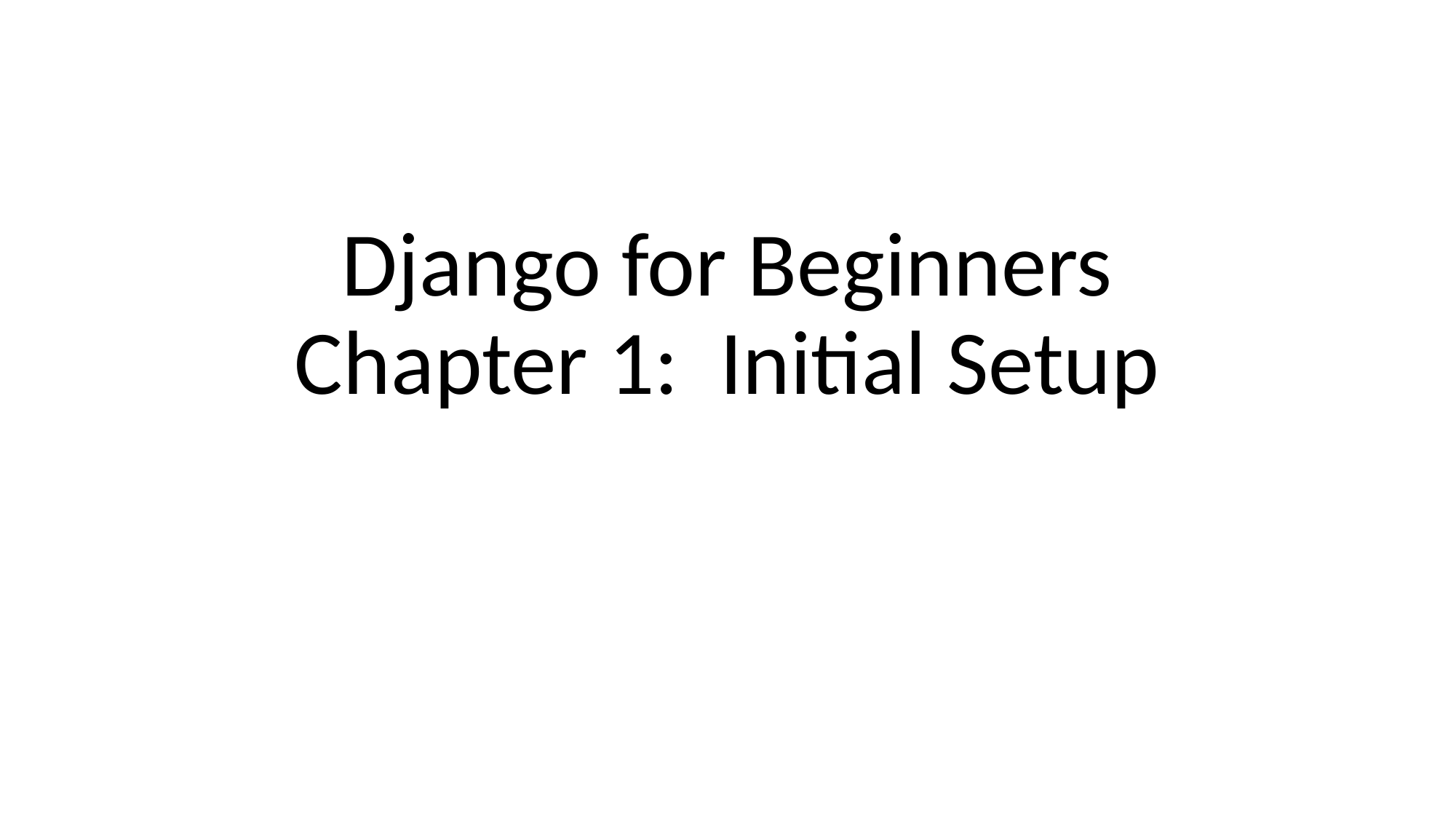

# Django for Beginners Chapter 1:  Initial Setup